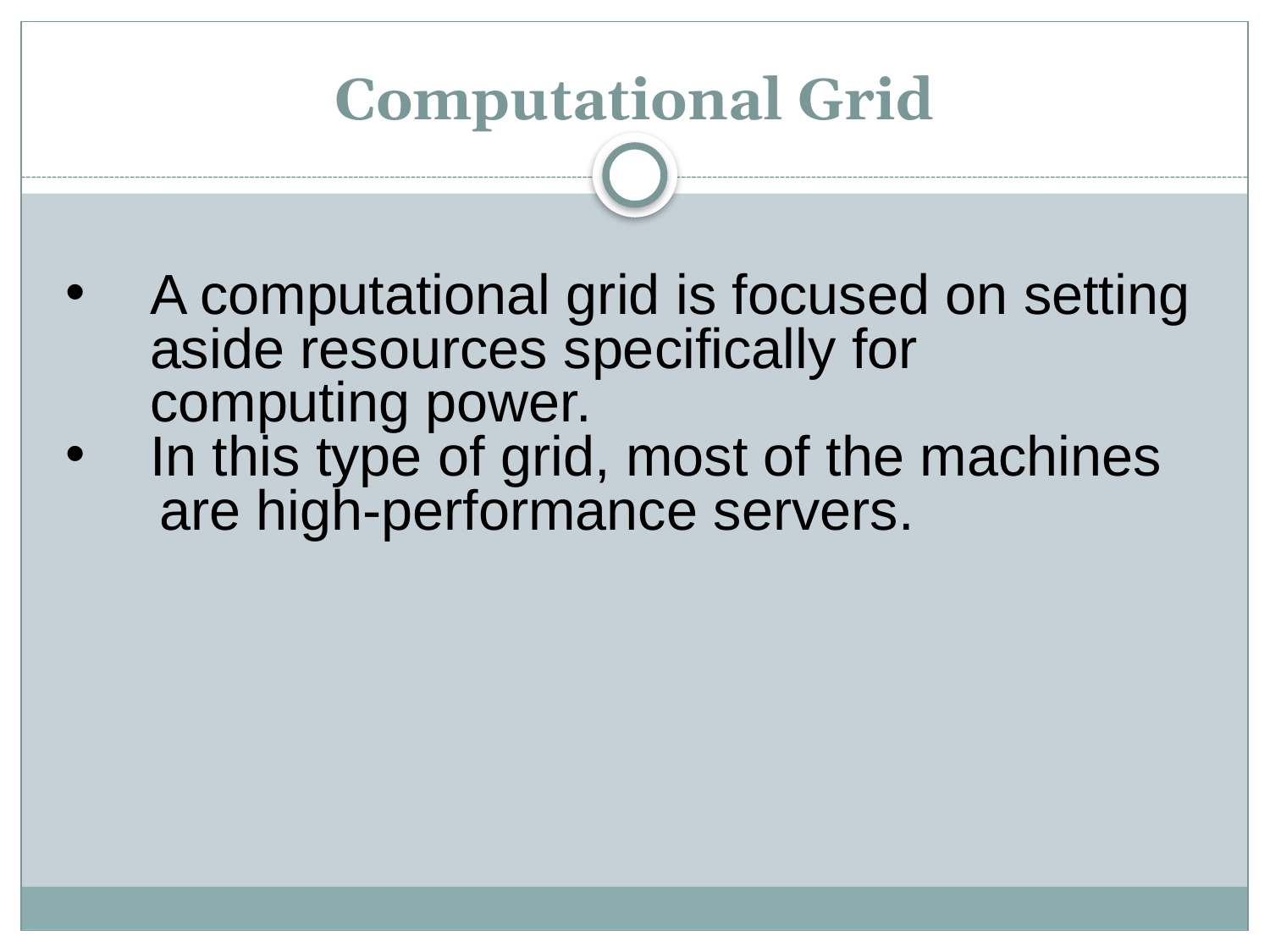

# Computational Grid
A computational grid is focused on setting aside resources specifically for computing power.
In this type of grid, most of the machines
      are high-performance servers.